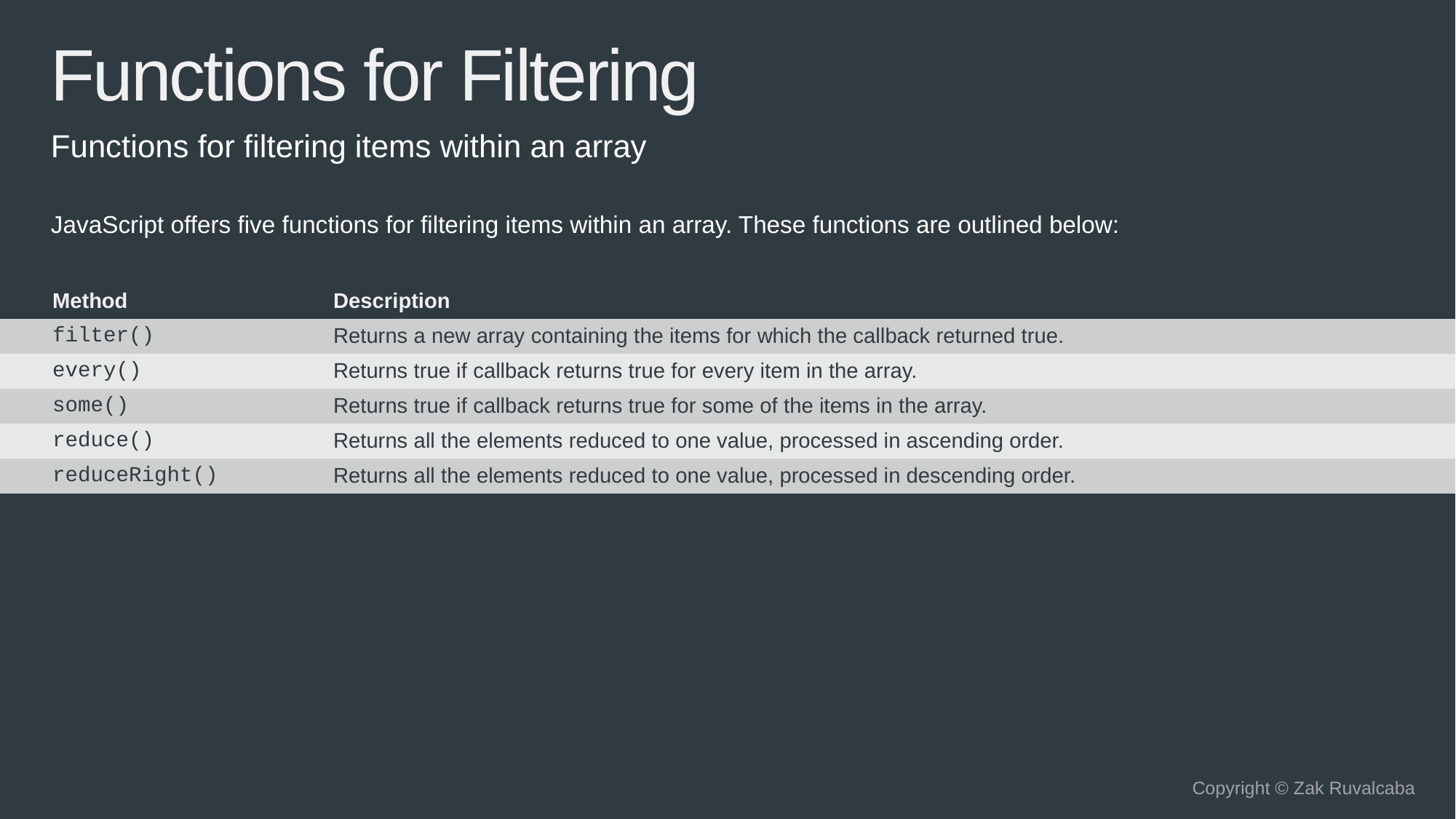

# Functions for Filtering
Functions for filtering items within an array
JavaScript offers five functions for filtering items within an array. These functions are outlined below:
| Method | Description |
| --- | --- |
| filter() | Returns a new array containing the items for which the callback returned true. |
| every() | Returns true if callback returns true for every item in the array. |
| some() | Returns true if callback returns true for some of the items in the array. |
| reduce() | Returns all the elements reduced to one value, processed in ascending order. |
| reduceRight() | Returns all the elements reduced to one value, processed in descending order. |